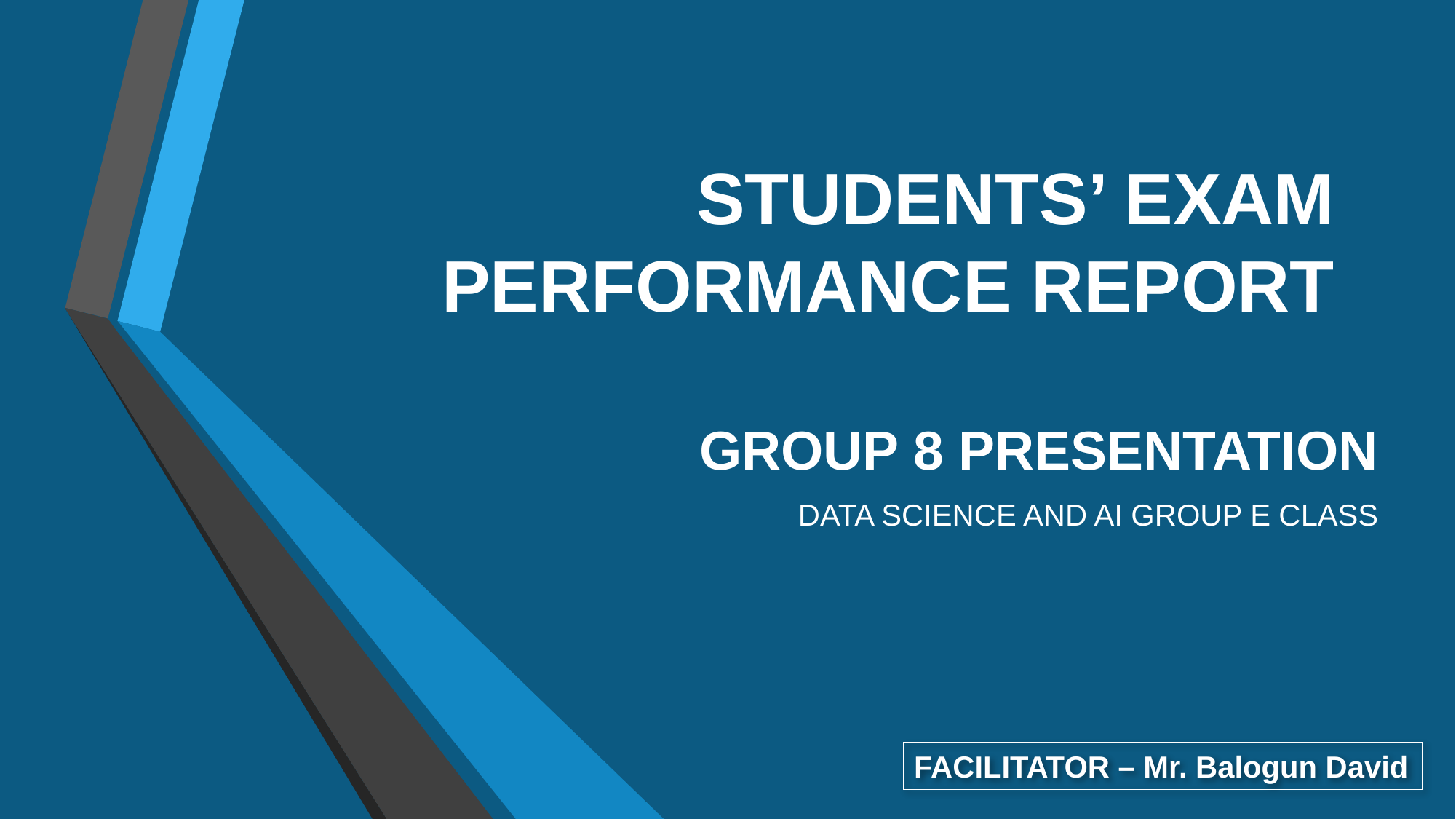

# STUDENTS’ EXAM PERFORMANCE REPORT
GROUP 8 PRESENTATION
DATA SCIENCE AND AI GROUP E CLASS

FACILITATOR – Mr. Balogun David